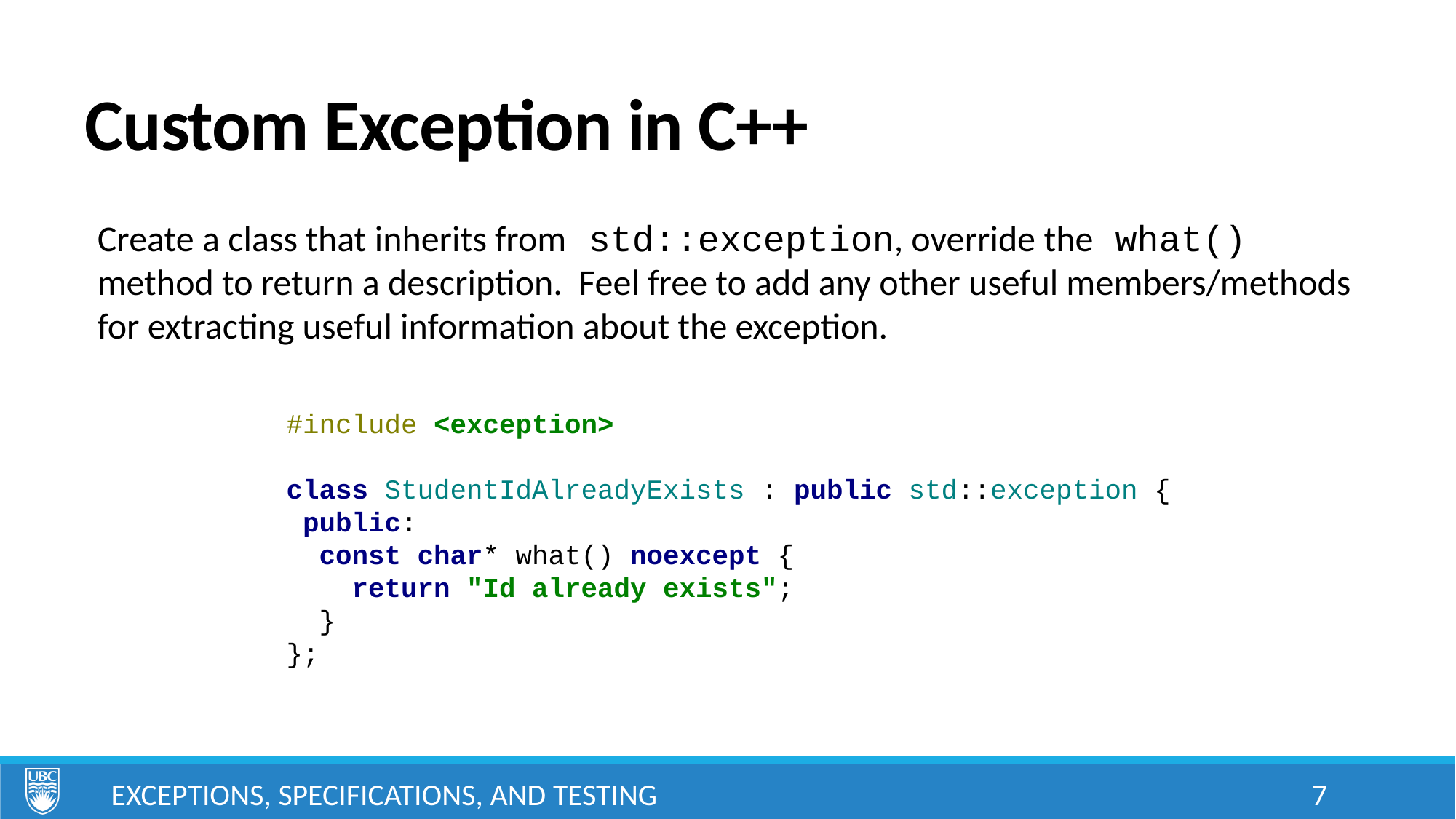

# Custom Exception in C++
Create a class that inherits from std::exception, override the what() method to return a description.  Feel free to add any other useful members/methods for extracting useful information about the exception.
#include <exception>

class StudentIdAlreadyExists : public std::exception {
 public:
  const char* what() noexcept {
    return "Id already exists";
  }
};
Exceptions, Specifications, and Testing
7